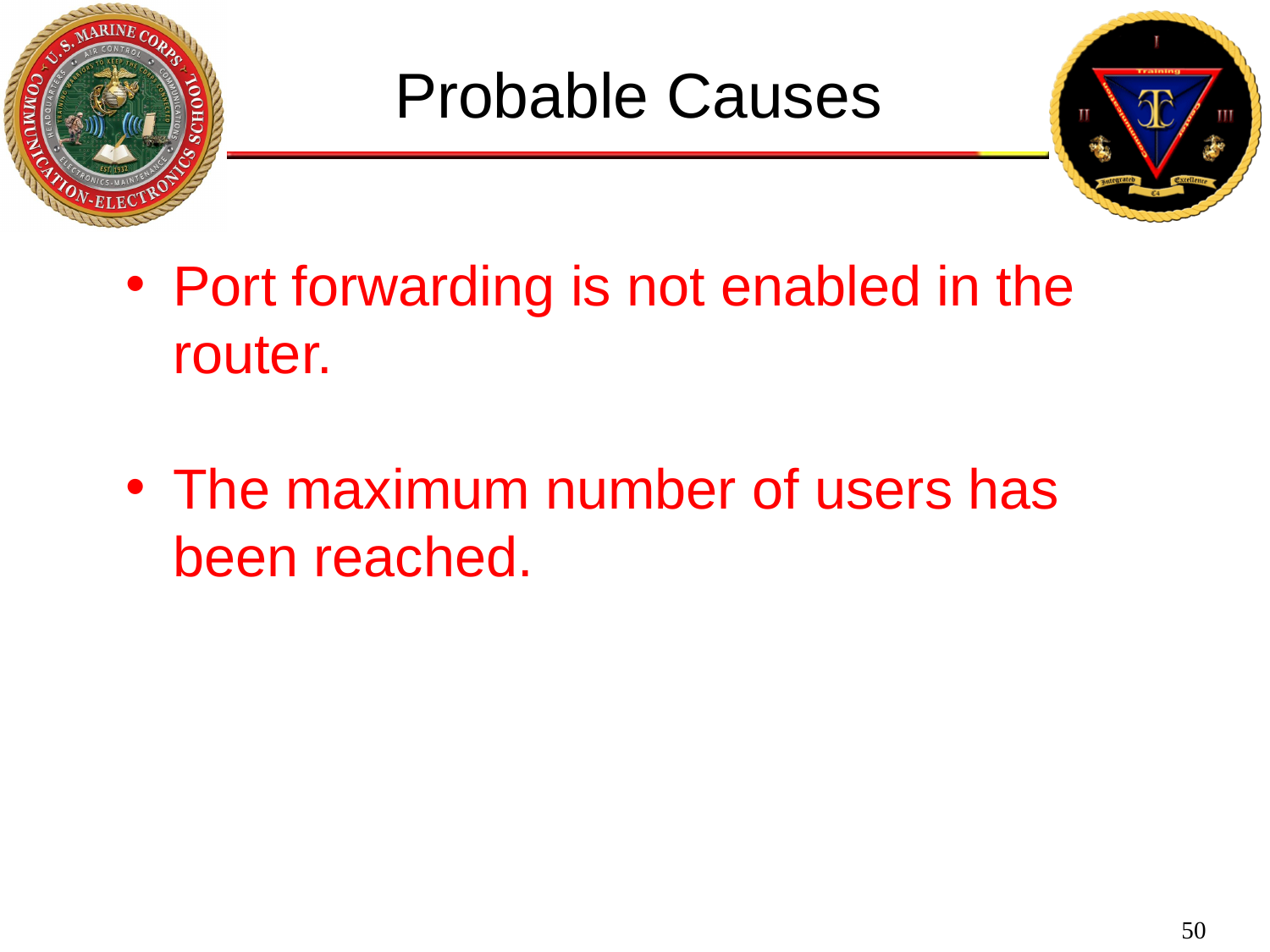

Probable Causes
Port forwarding is not enabled in the router.

The maximum number of users has been reached.